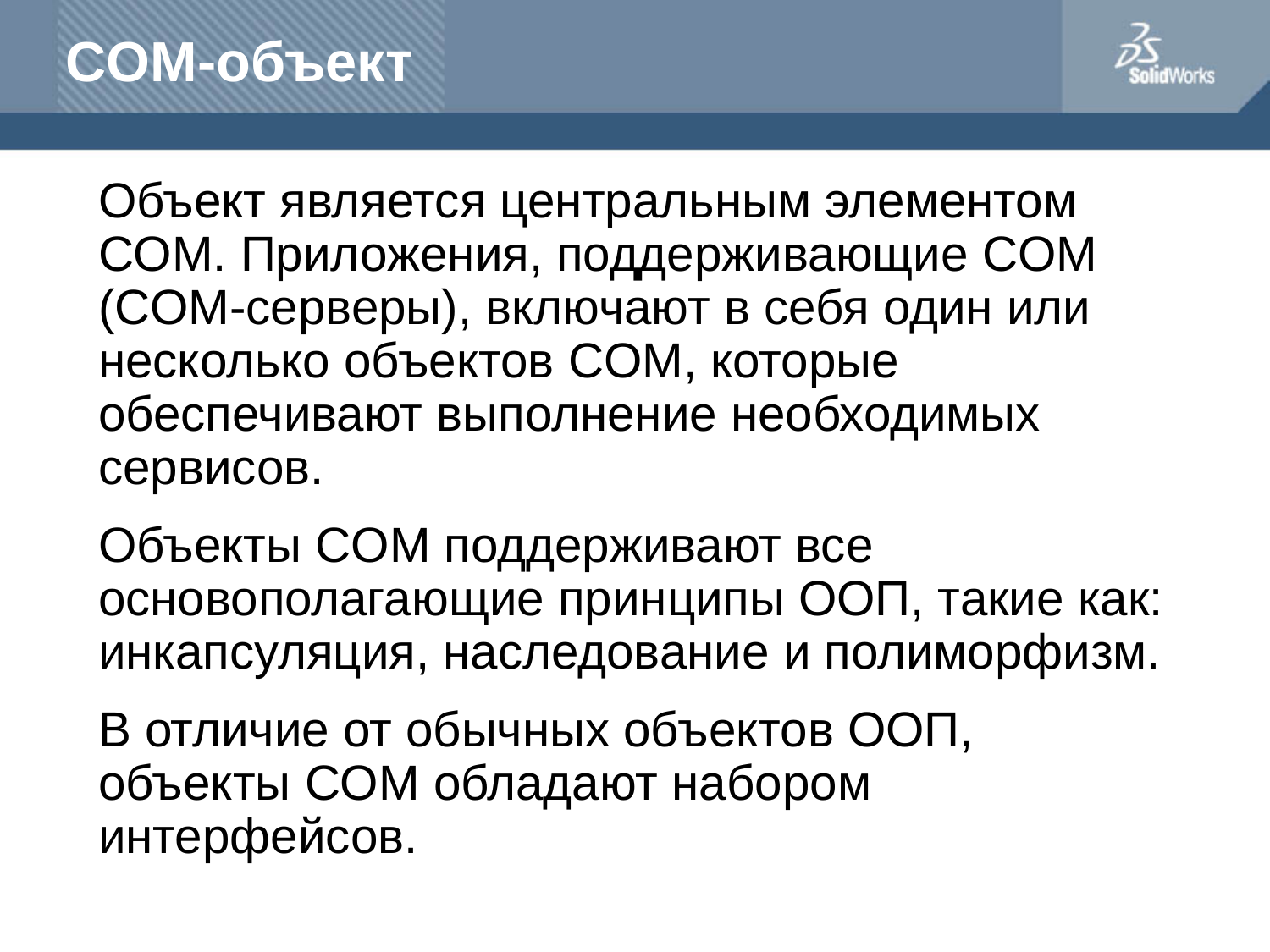

# COM-объект
	Объект является центральным элементом COM. Приложения, поддерживающие COM (COM-серверы), включают в себя один или несколько объектов COM, которые обеспечивают выполнение необходимых сервисов.
	Объекты COM поддерживают все основополагающие принципы ООП, такие как: инкапсуляция, наследование и полиморфизм.
	В отличие от обычных объектов ООП,   объекты COM обладают набором интерфейсов.